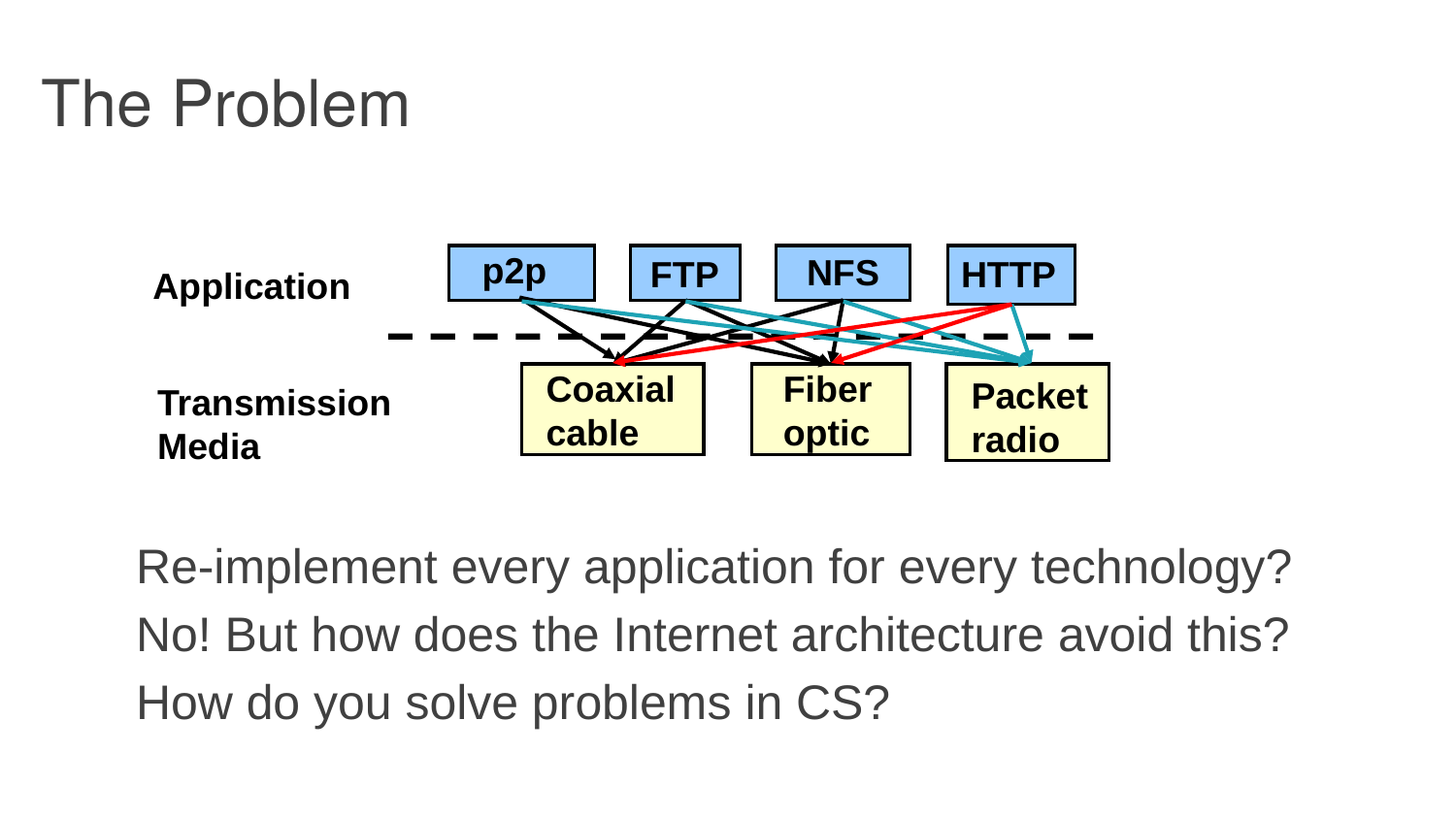

# The Problem
p2p
NFS
HTTP

FTP

Application

Coaxial
cable
Fiber
optic

Packet
radio

Transmission
Media
Re-implement every application for every technology?
No! But how does the Internet architecture avoid this?
How do you solve problems in CS?